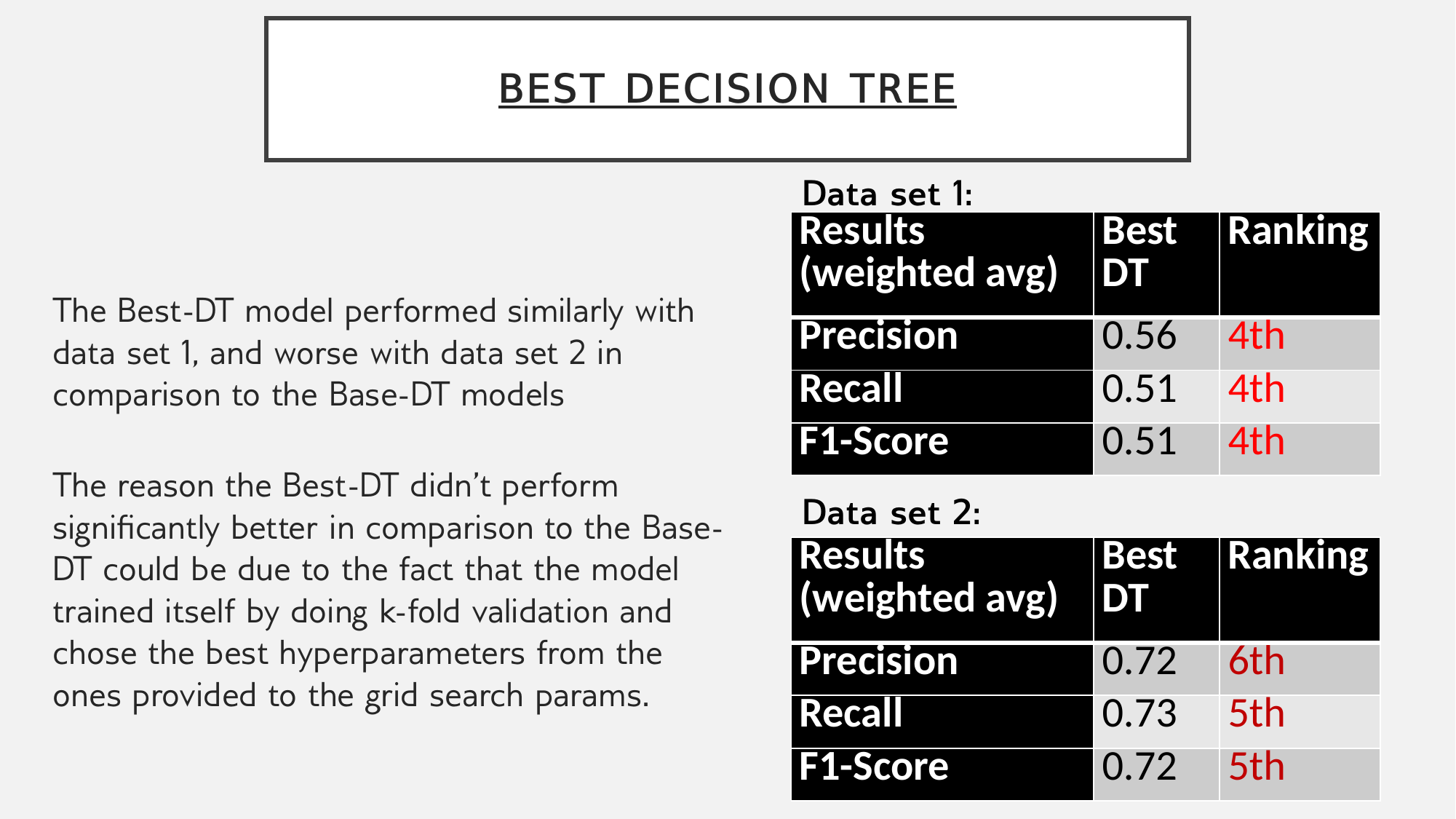

# best Decision Tree
Data set 1:
| Results (weighted avg) | Best DT | Ranking |
| --- | --- | --- |
| Precision | 0.56 | 4th |
| Recall | 0.51 | 4th |
| F1-Score | 0.51 | 4th |
The Best-DT model performed similarly with data set 1, and worse with data set 2 in comparison to the Base-DT models

The reason the Best-DT didn’t perform significantly better in comparison to the Base-DT could be due to the fact that the model trained itself by doing k-fold validation and chose the best hyperparameters from the ones provided to the grid search params.
Data set 2:
| Results (weighted avg) | Best DT | Ranking |
| --- | --- | --- |
| Precision | 0.72 | 6th |
| Recall | 0.73 | 5th |
| F1-Score | 0.72 | 5th |